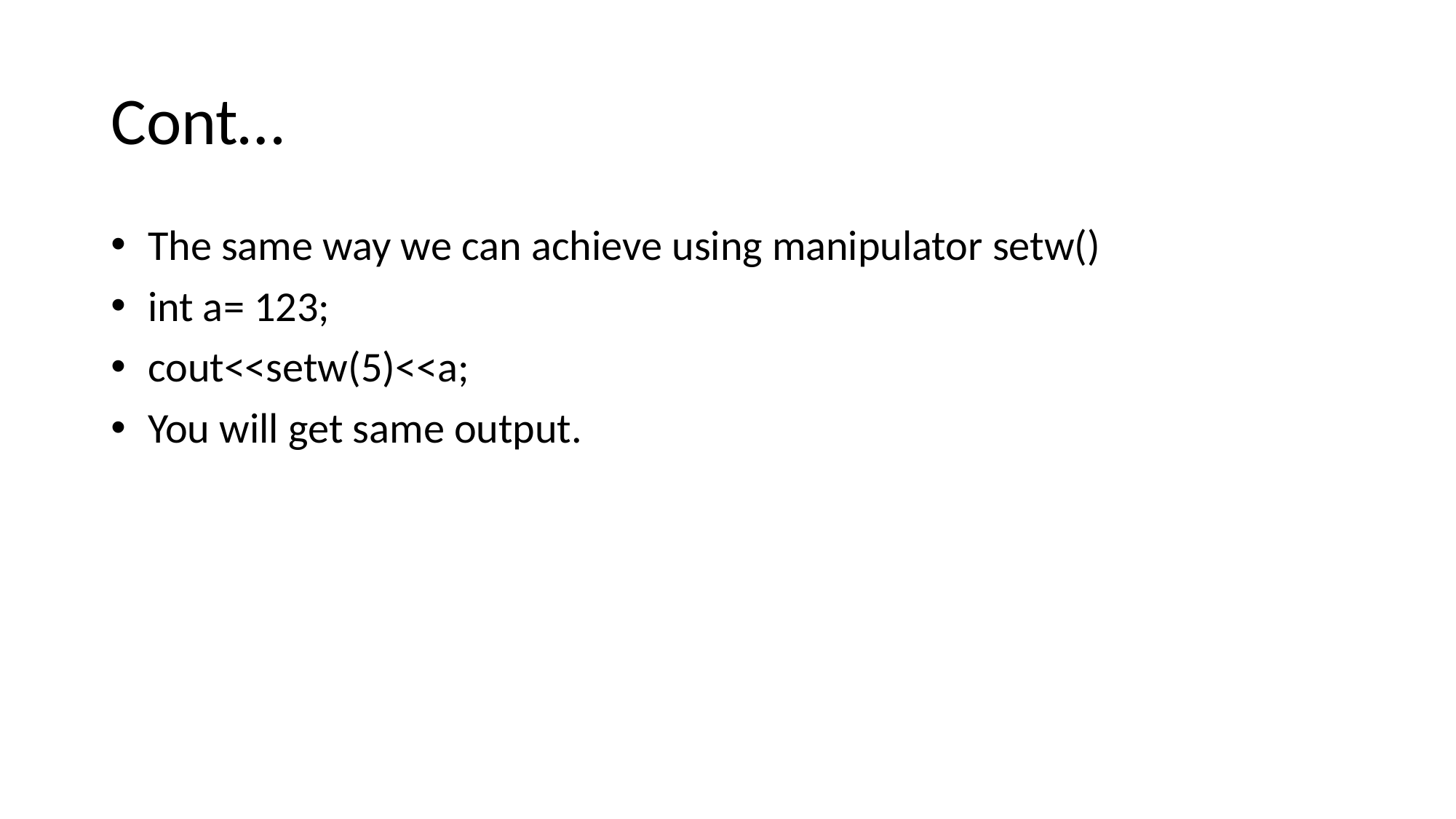

# Cont…
 The same way we can achieve using manipulator setw()
 int a= 123;
 cout<<setw(5)<<a;
 You will get same output.